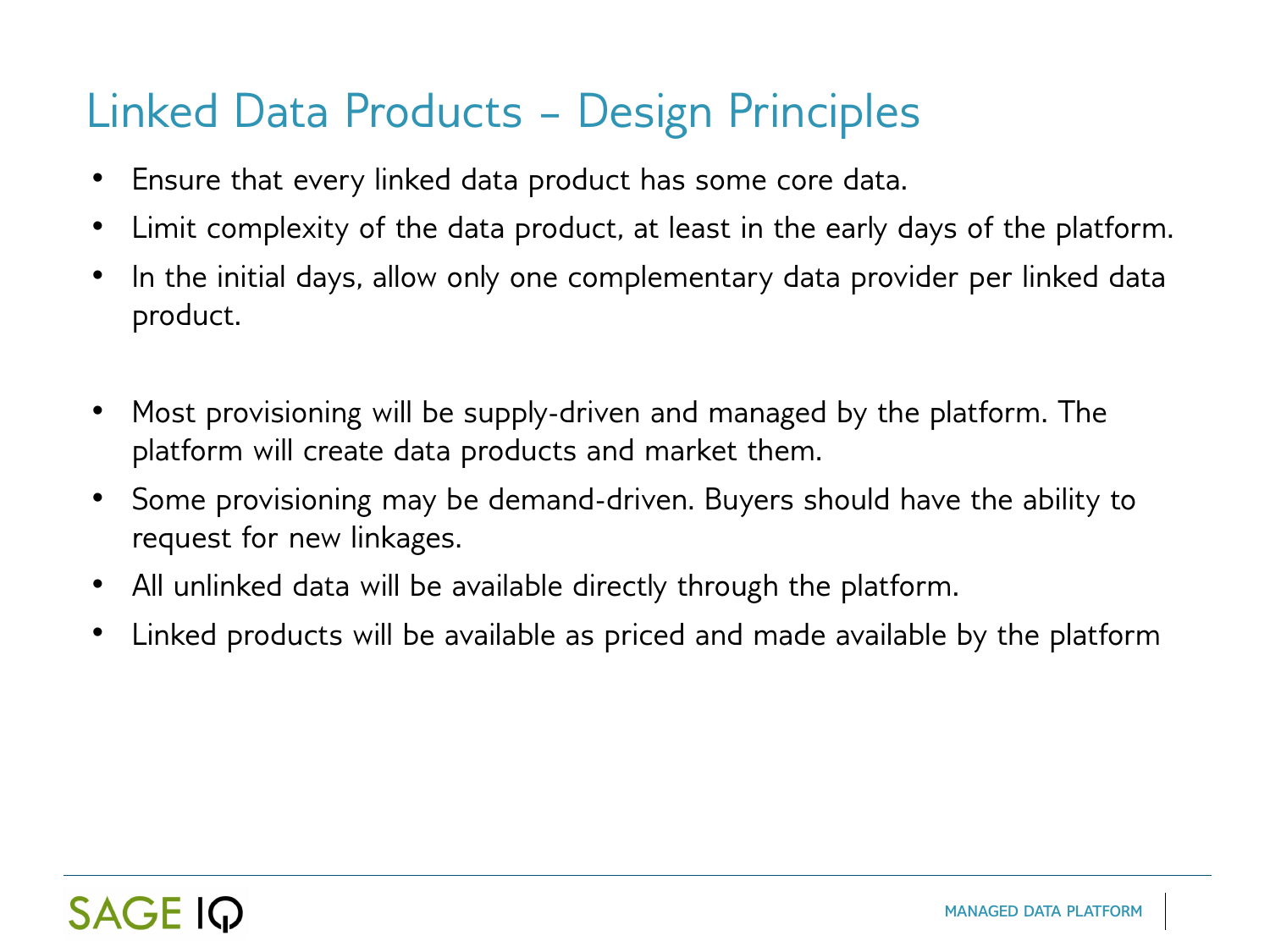

Linked Data Products – Design Principles
Ensure that every linked data product has some core data.
Limit complexity of the data product, at least in the early days of the platform.
In the initial days, allow only one complementary data provider per linked data product.

Most provisioning will be supply-driven and managed by the platform. The platform will create data products and market them.
Some provisioning may be demand-driven. Buyers should have the ability to request for new linkages.
All unlinked data will be available directly through the platform.
Linked products will be available as priced and made available by the platform
15